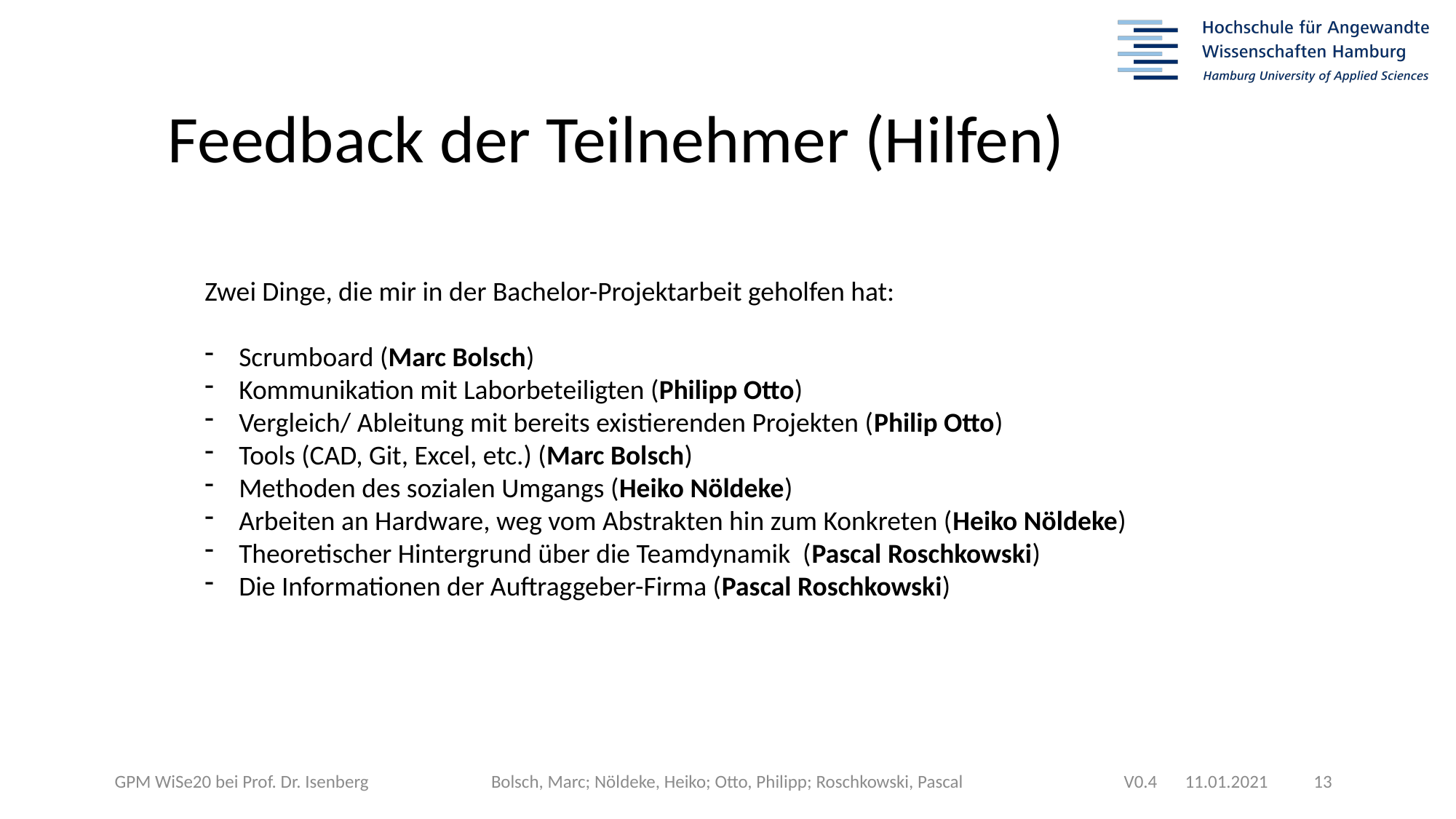

Feedback der Teilnehmer (Hilfen)

Zwei Dinge, die mir in der Bachelor-Projektarbeit geholfen hat:

Scrumboard (Marc Bolsch)
Kommunikation mit Laborbeteiligten (Philipp Otto)
Vergleich/ Ableitung mit bereits existierenden Projekten (Philip Otto)
Tools (CAD, Git, Excel, etc.) (Marc Bolsch)
Methoden des sozialen Umgangs (Heiko Nöldeke)
Arbeiten an Hardware, weg vom Abstrakten hin zum Konkreten (Heiko Nöldeke)
Theoretischer Hintergrund über die Teamdynamik  (Pascal Roschkowski)
Die Informationen der Auftraggeber-Firma (Pascal Roschkowski)

11.01.2021
	 13